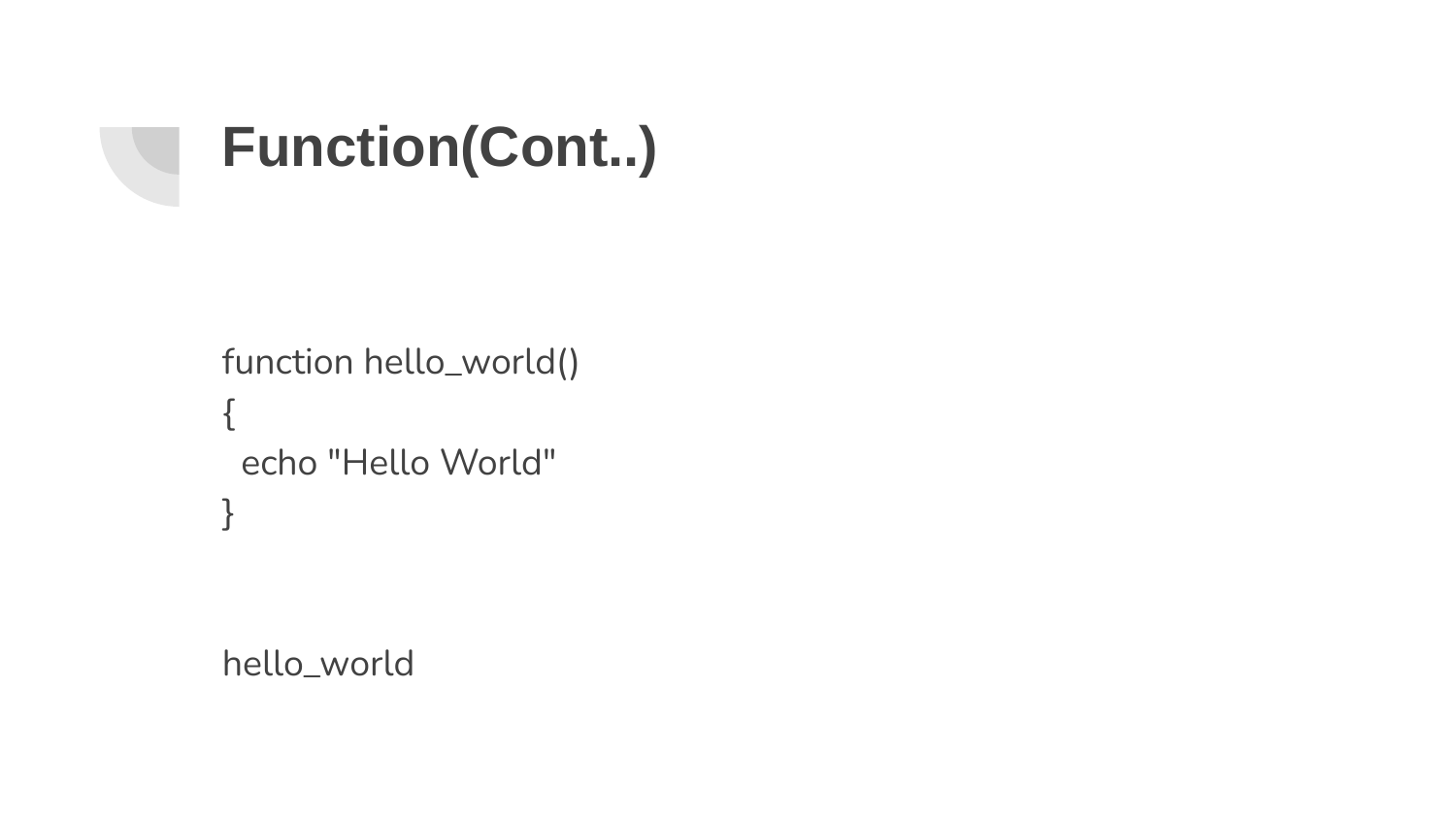

# Function(Cont..)
function hello_world()
{
  echo "Hello World"
}

hello_world